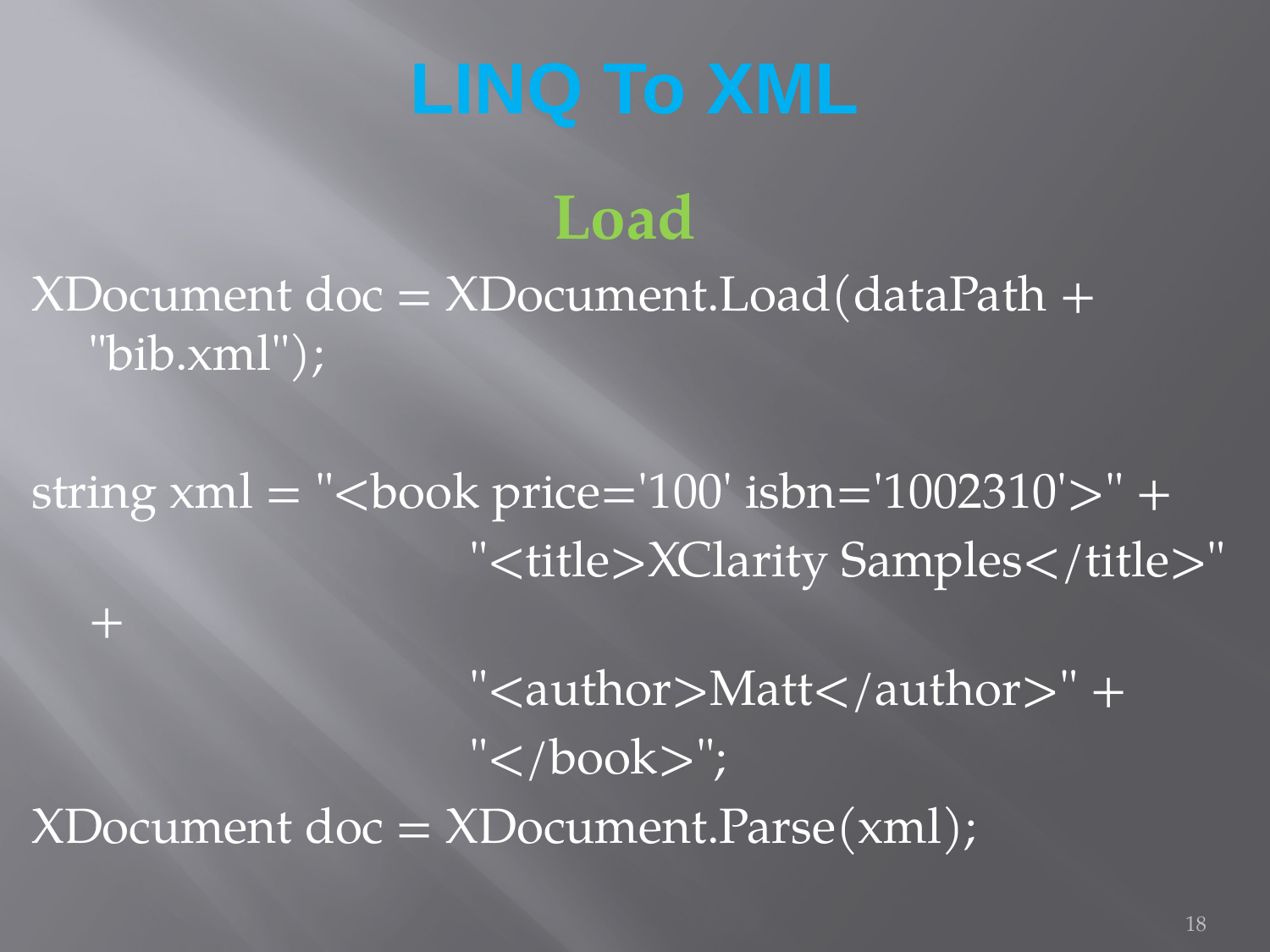

# LINQ To XML
Load
XDocument doc = XDocument.Load(dataPath + "bib.xml");

string xml = "<book price='100' isbn='1002310'>" +
				"<title>XClarity Samples</title>" +
				"<author>Matt</author>" +
				"</book>";
XDocument doc = XDocument.Parse(xml);

18